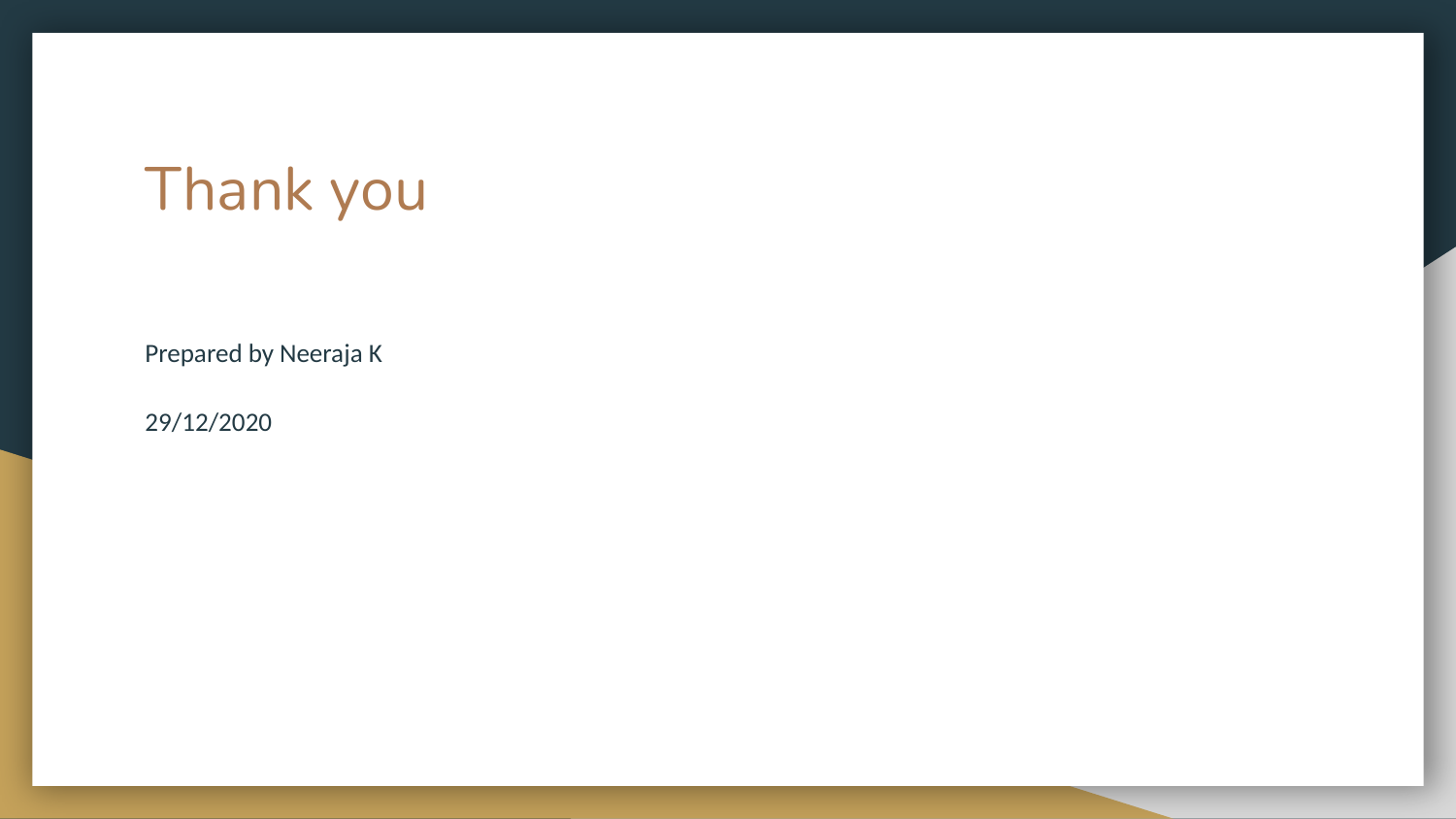

# Thank you
Prepared by Neeraja K
29/12/2020